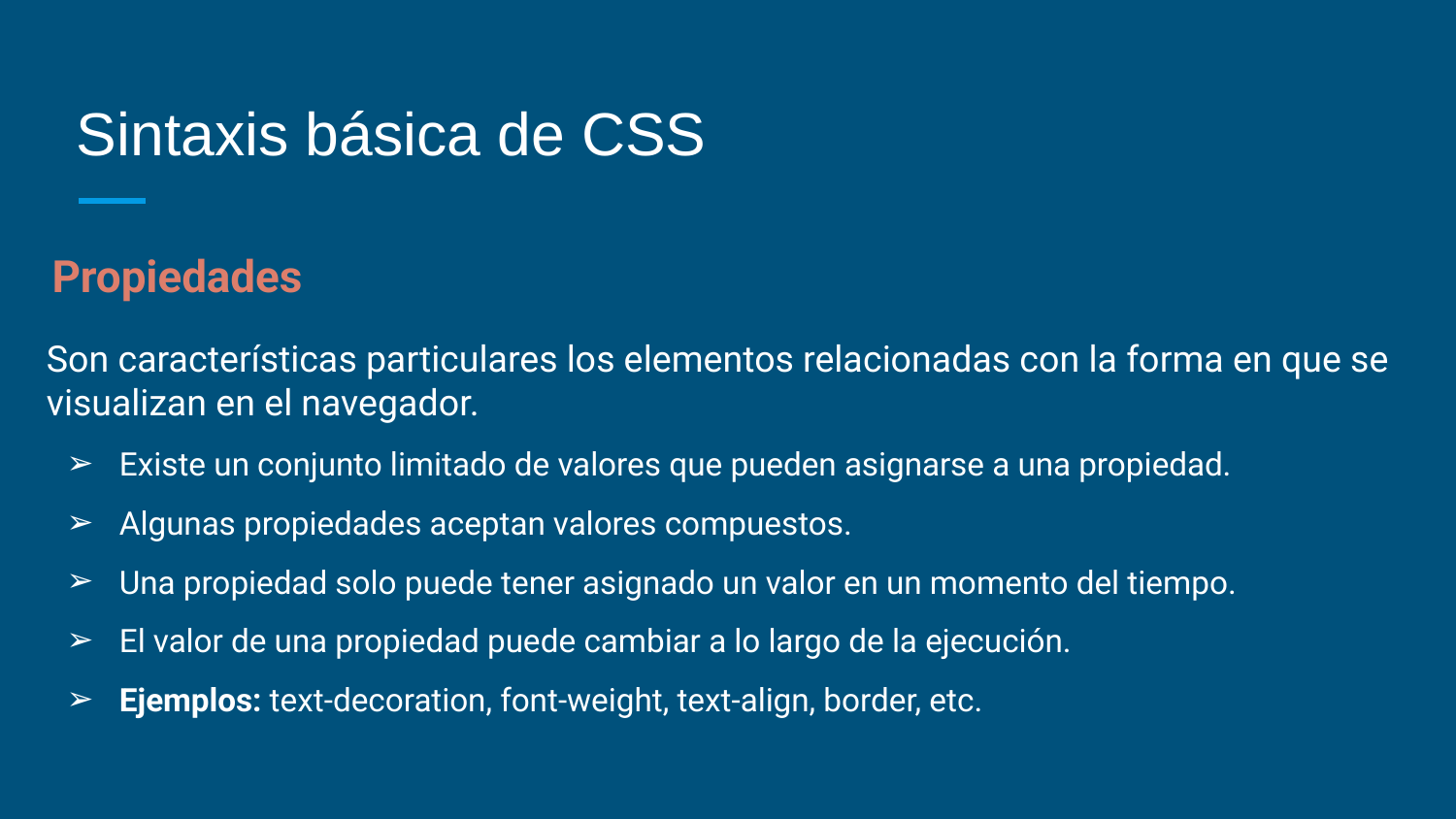

# Sintaxis básica de CSS
Propiedades
Son características particulares los elementos relacionadas con la forma en que se visualizan en el navegador.
Existe un conjunto limitado de valores que pueden asignarse a una propiedad.
Algunas propiedades aceptan valores compuestos.
Una propiedad solo puede tener asignado un valor en un momento del tiempo.
El valor de una propiedad puede cambiar a lo largo de la ejecución.
Ejemplos: text-decoration, font-weight, text-align, border, etc.